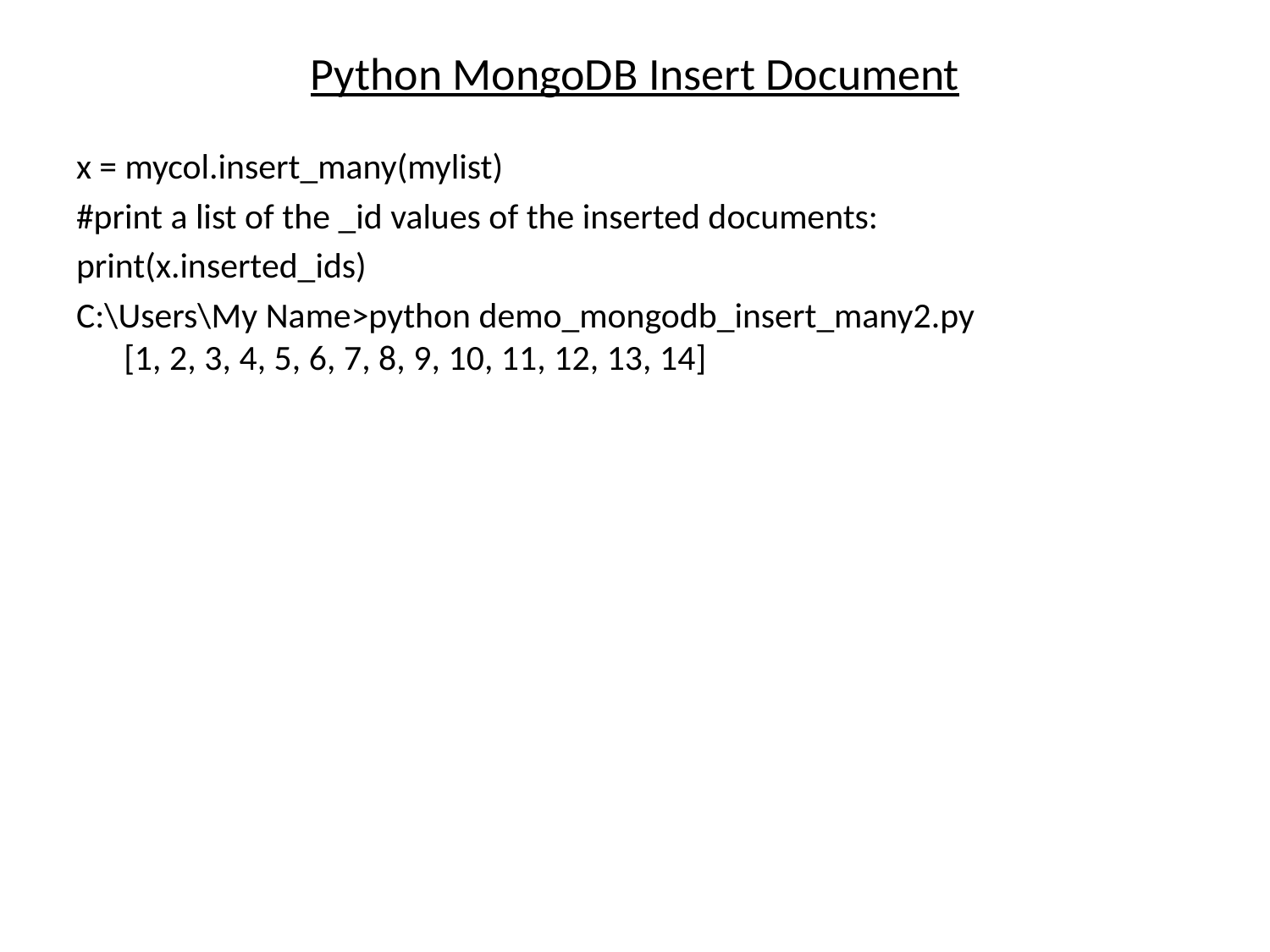

# Python MongoDB Insert Document
x = mycol.insert_many(mylist)
#print a list of the _id values of the inserted documents:
print(x.inserted_ids)
C:\Users\My Name>python demo_mongodb_insert_many2.py
[1, 2, 3, 4, 5, 6, 7, 8, 9, 10, 11, 12, 13, 14]